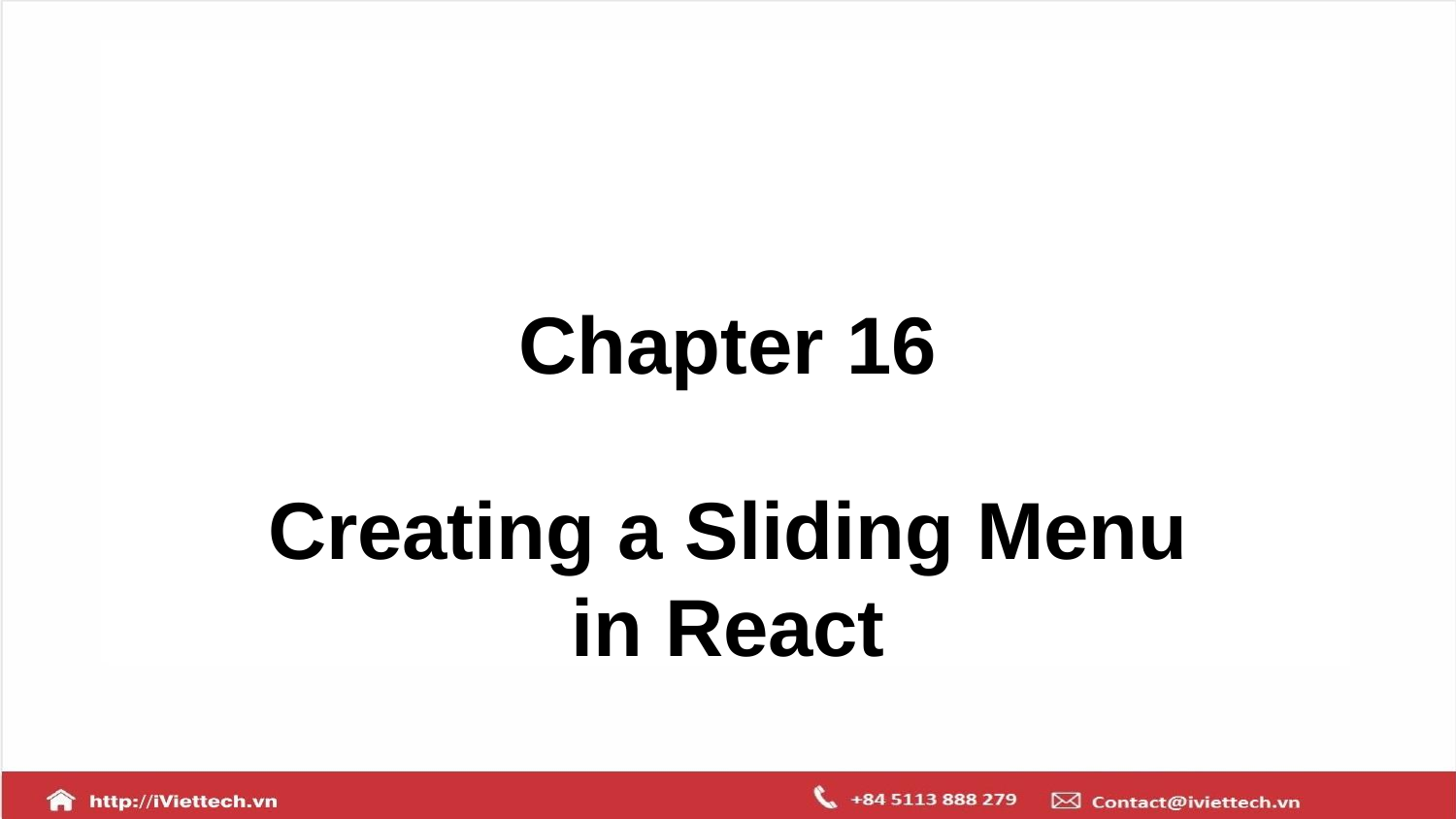

# Chapter 16
Creating a Sliding Menu in React